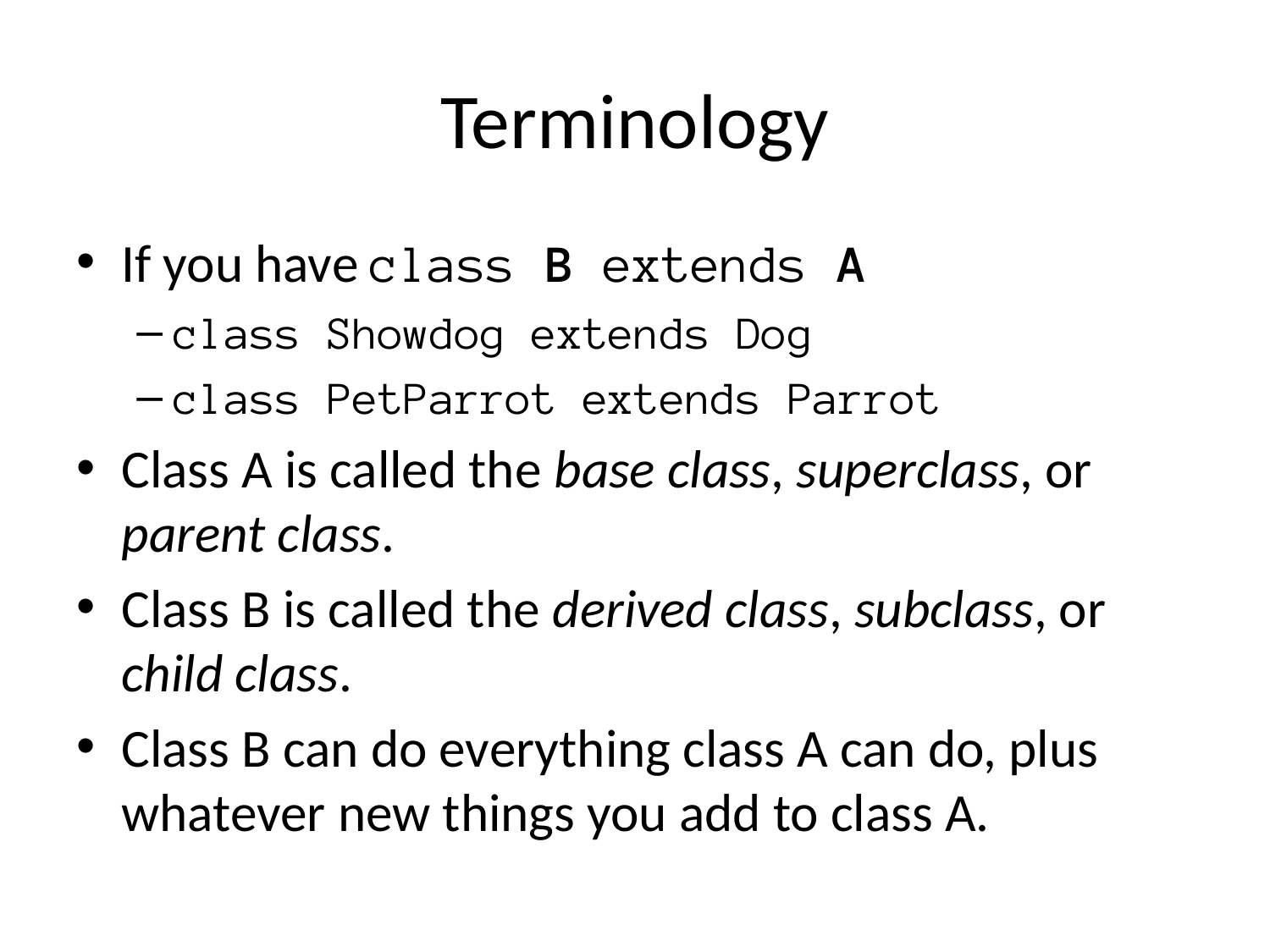

# Terminology
If you have class B extends A
class Showdog extends Dog
class PetParrot extends Parrot
Class A is called the base class, superclass, or parent class.
Class B is called the derived class, subclass, or child class.
Class B can do everything class A can do, plus whatever new things you add to class A.